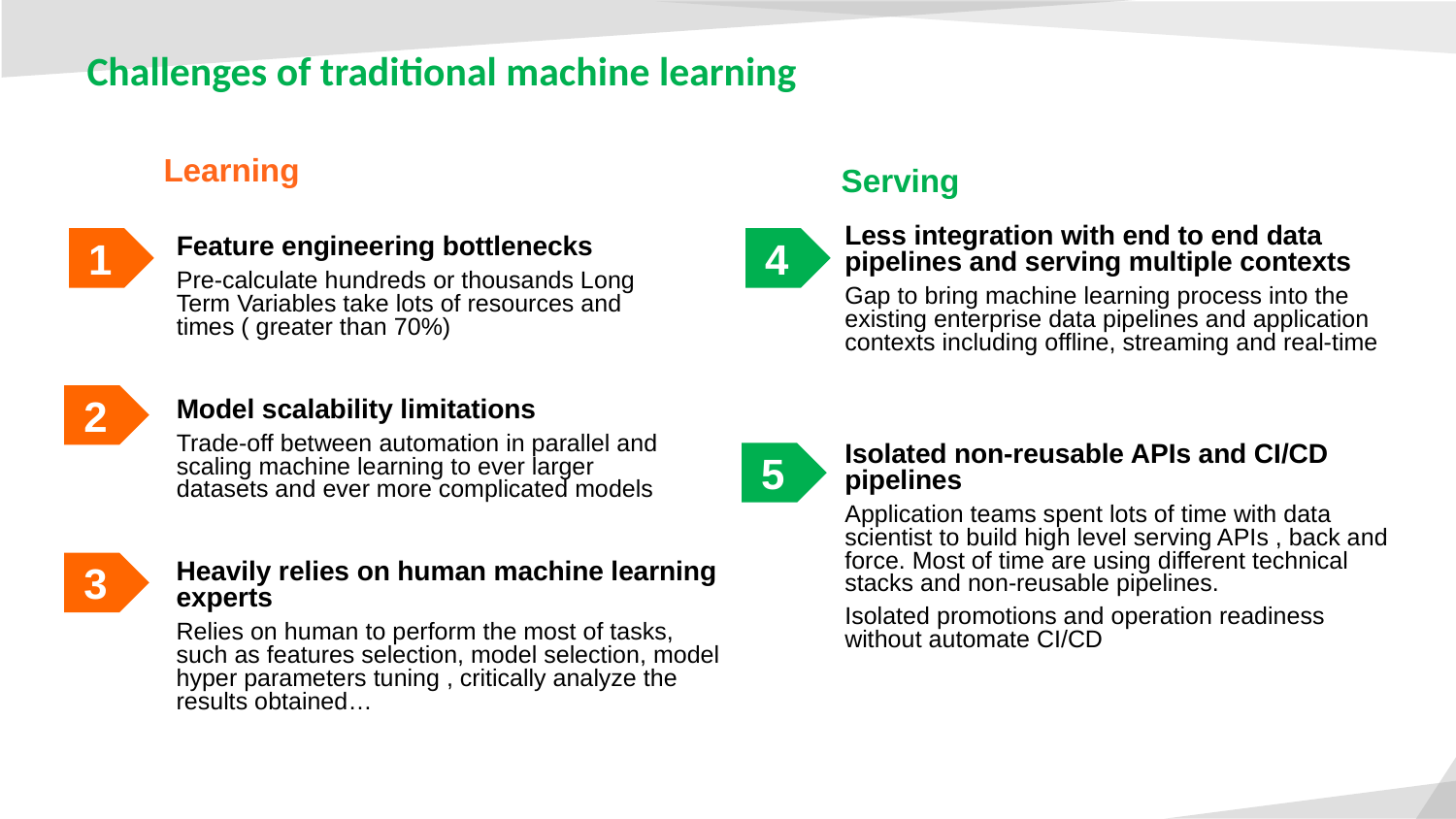

Challenges of traditional machine learning

Learning
Serving
Less integration with end to end data pipelines and serving multiple contexts
Gap to bring machine learning process into the existing enterprise data pipelines and application contexts including offline, streaming and real-time
 1
Feature engineering bottlenecks
Pre-calculate hundreds or thousands Long Term Variables take lots of resources and times ( greater than 70%)
 4
 2
Model scalability limitations
Trade-off between automation in parallel and scaling machine learning to ever larger datasets and ever more complicated models
Isolated non-reusable APIs and CI/CD pipelines
Application teams spent lots of time with data scientist to build high level serving APIs , back and force. Most of time are using different technical stacks and non-reusable pipelines.
Isolated promotions and operation readiness without automate CI/CD
 5
 3
Heavily relies on human machine learning experts
Relies on human to perform the most of tasks, such as features selection, model selection, model hyper parameters tuning , critically analyze the results obtained…